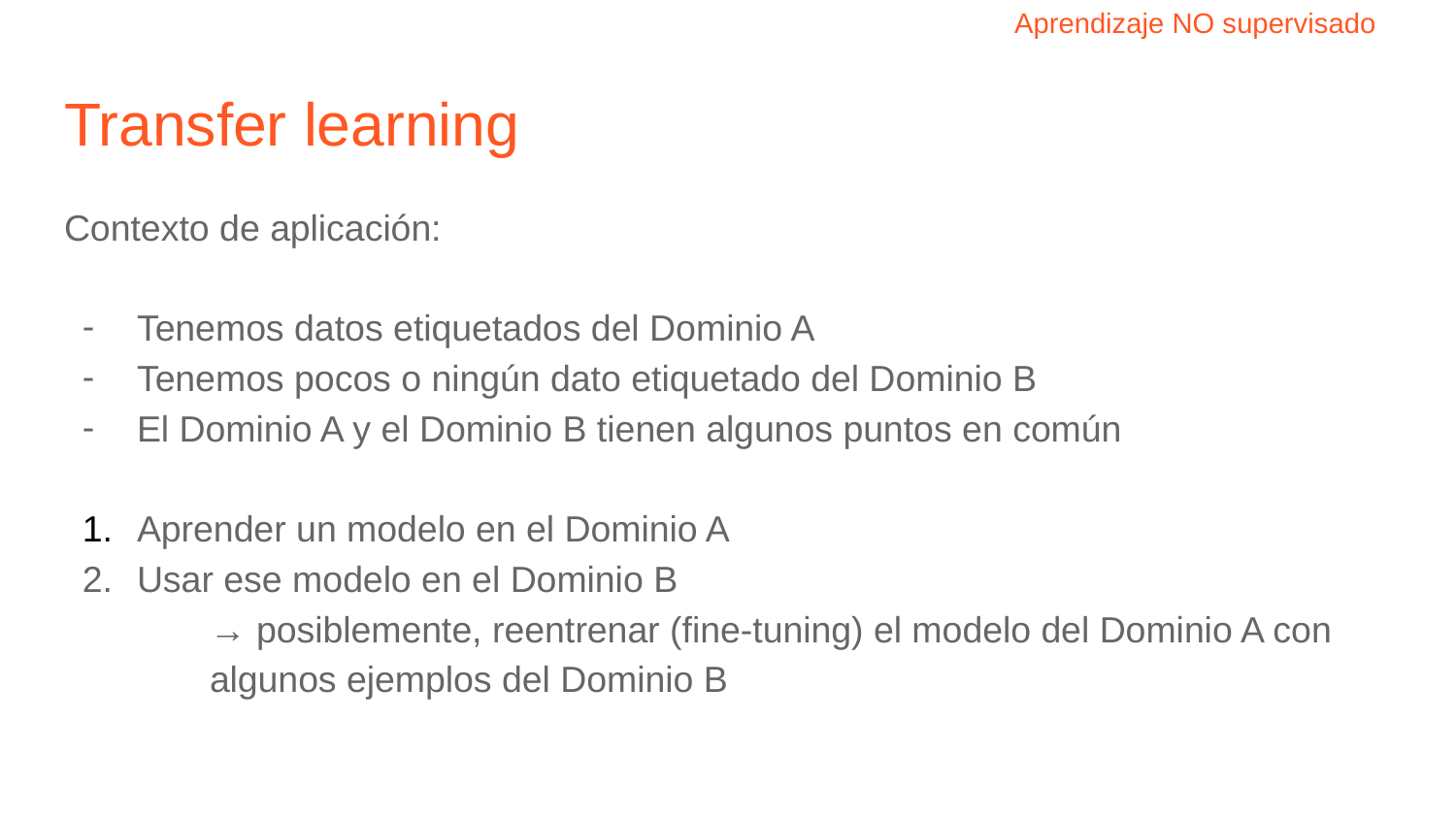

Transfer learning
Contexto de aplicación:

Tenemos datos etiquetados del Dominio A
Tenemos pocos o ningún dato etiquetado del Dominio B
El Dominio A y el Dominio B tienen algunos puntos en común

Aprender un modelo en el Dominio A
Usar ese modelo en el Dominio B
→ posiblemente, reentrenar (fine-tuning) el modelo del Dominio A con algunos ejemplos del Dominio B